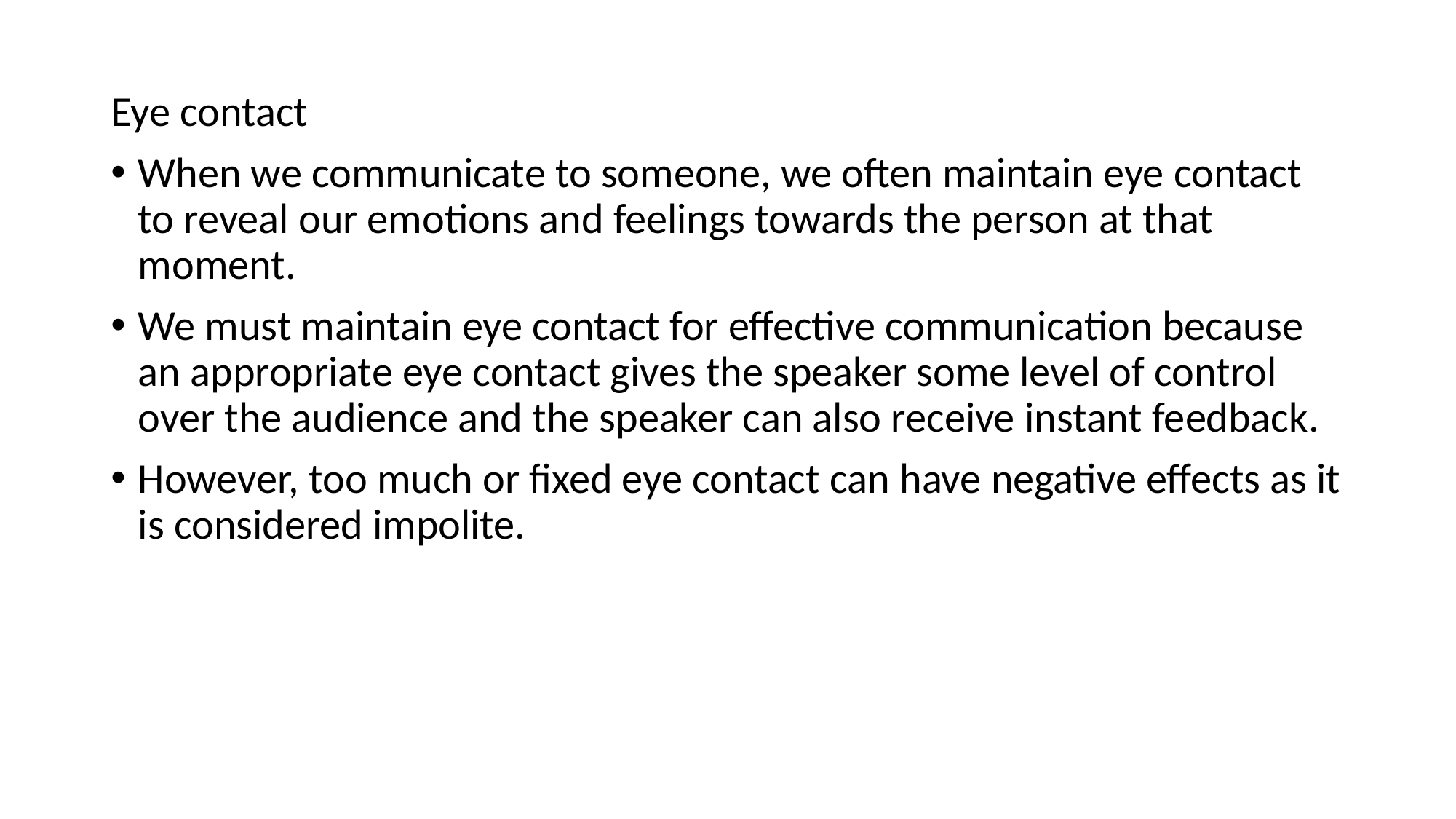

Eye contact
When we communicate to someone, we often maintain eye contact to reveal our emotions and feelings towards the person at that moment.
We must maintain eye contact for effective communication because an appropriate eye contact gives the speaker some level of control over the audience and the speaker can also receive instant feedback.
However, too much or fixed eye contact can have negative effects as it is considered impolite.